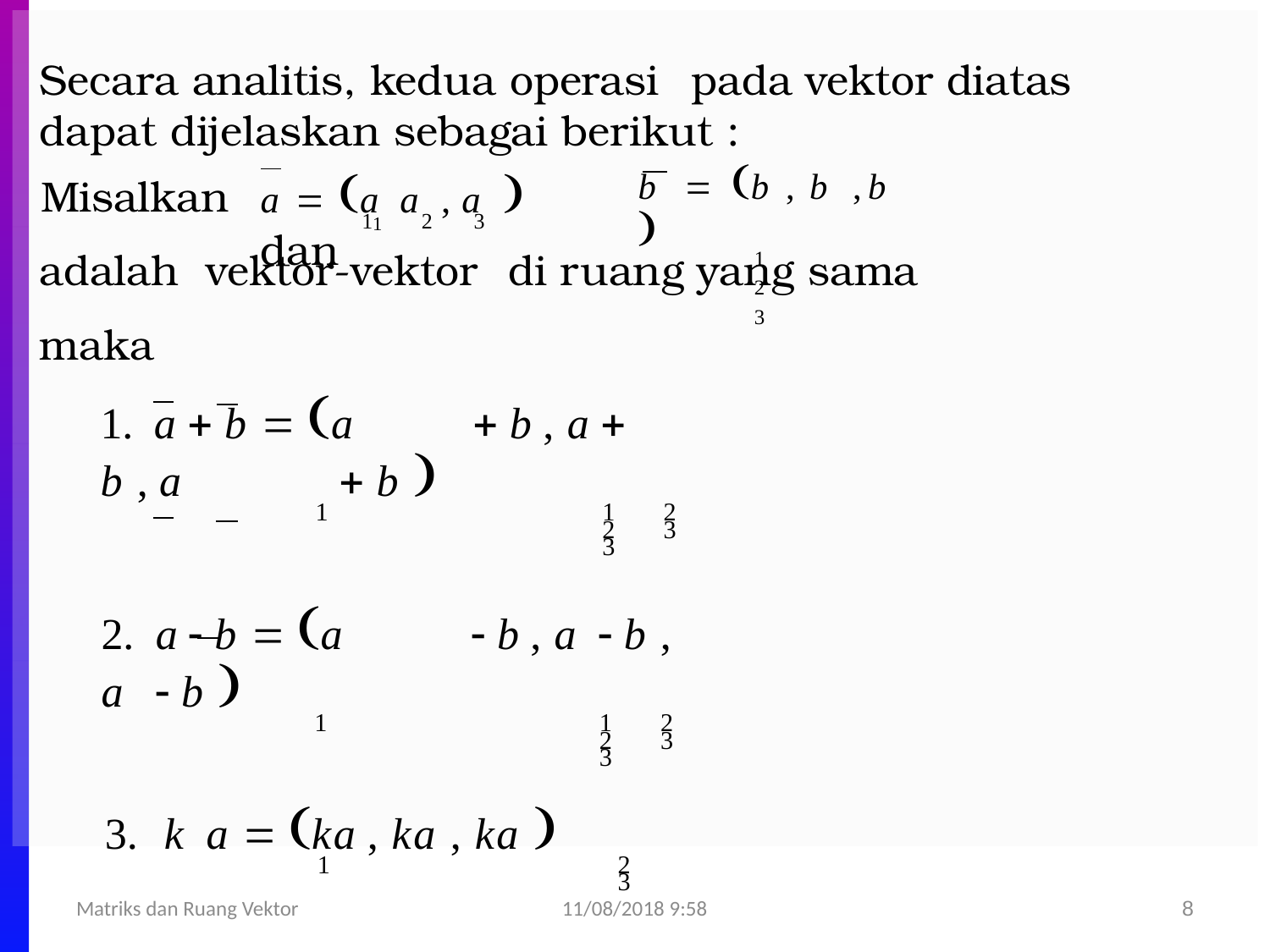

Secara analitis, kedua operasi
pada vektor diatas
dapat dijelaskan sebagai berikut :
a = (a	a  , a  ) dan
b	= (b , b  ,b  )
1	2	3

Misalkan

11	2	3
adalah
maka
vektor-vektor
di ruang yang sama
1.	a + b = (a	+ b , a	+ b , a	+ b )
1	1	2	2	3	3

2.	a − b = (a	− b , a	− b , a	− b )
1	1	2	2	3	3

3.	k  a = (ka , ka , ka )
1	2	3

11/08/2018 9:58
Matriks dan Ruang Vektor
8